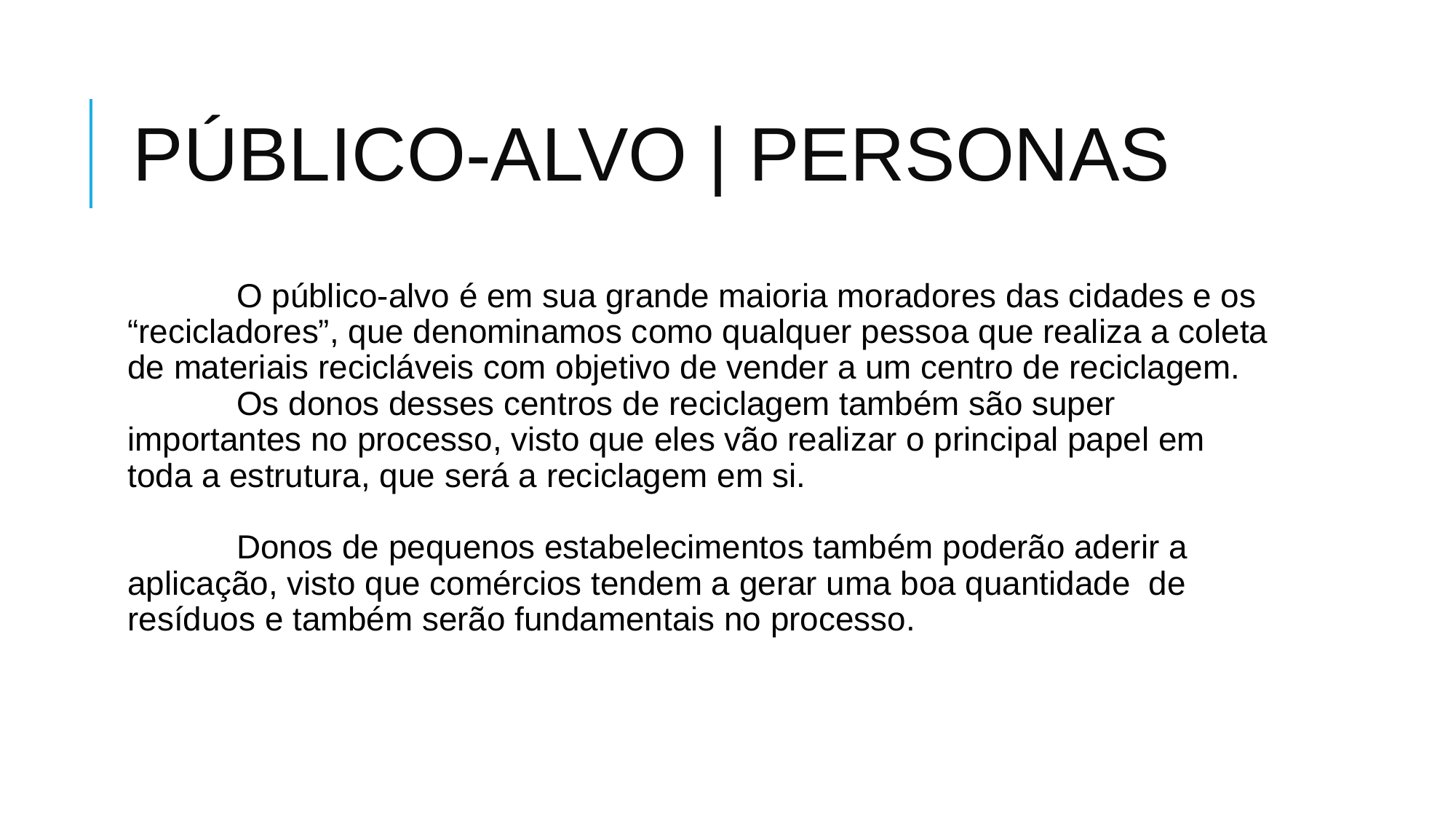

# PÚBLICO-ALVO | PERSONAS
	O público-alvo é em sua grande maioria moradores das cidades e os “recicladores”, que denominamos como qualquer pessoa que realiza a coleta de materiais recicláveis com objetivo de vender a um centro de reciclagem.
 	Os donos desses centros de reciclagem também são super importantes no processo, visto que eles vão realizar o principal papel em toda a estrutura, que será a reciclagem em si.

	Donos de pequenos estabelecimentos também poderão aderir a aplicação, visto que comércios tendem a gerar uma boa quantidade  de resíduos e também serão fundamentais no processo.